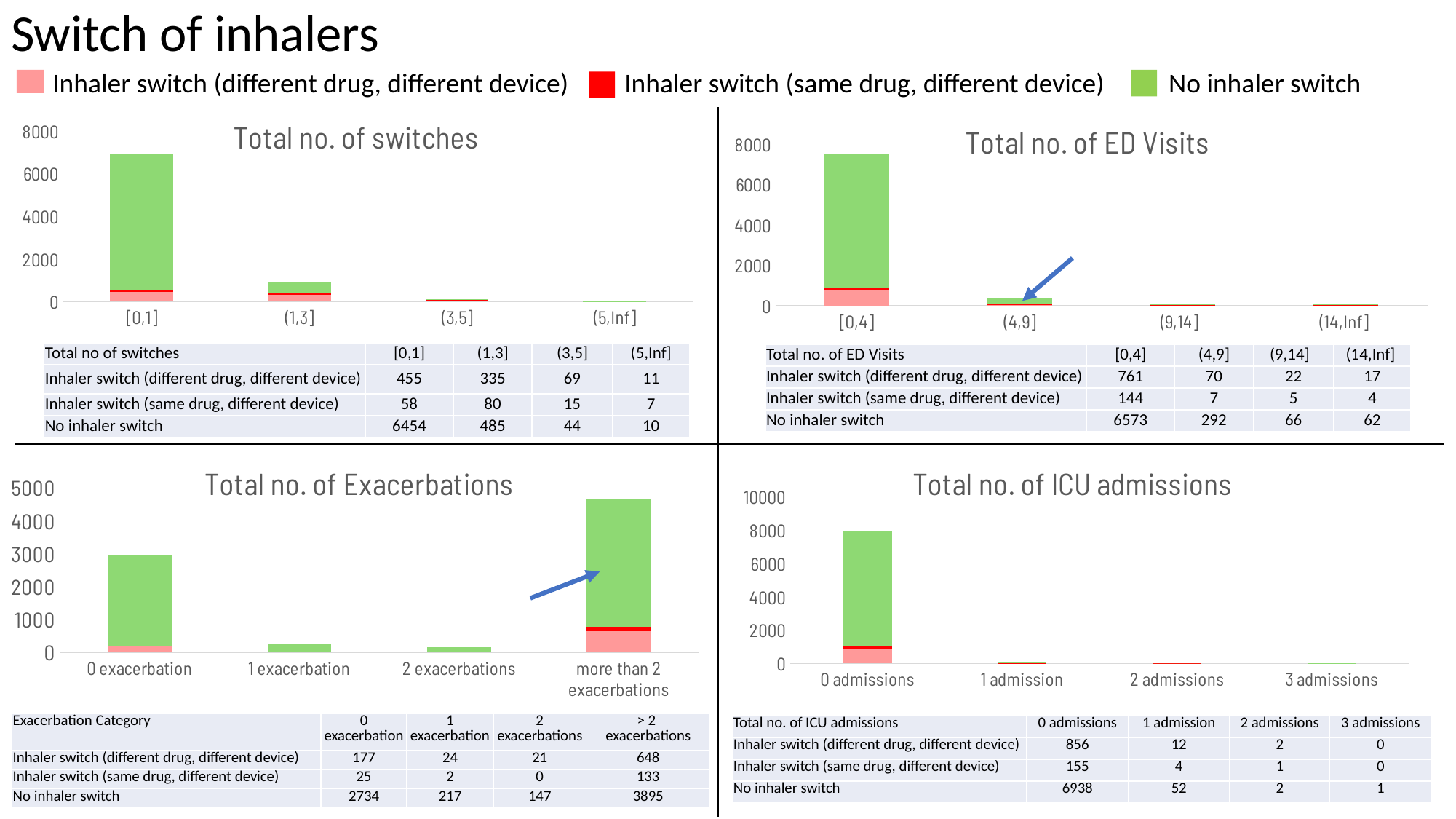

# Switch of inhalers
Inhaler switch (different drug, different device)         Inhaler switch (same drug, different device)	    No inhaler switch

### Chart: Total no. of switches

| Category | Inhaler switch (different drug, different device) | Inhaler switch (same drug, different device) | No inhaler switch |
|---|---|---|---|
| [0,1] | 455.0 | 58.0 | 6454.0 |
| (1,3] | 335.0 | 80.0 | 485.0 |
| (3,5] | 69.0 | 15.0 | 44.0 |
| (5,Inf] | 11.0 | 7.0 | 10.0 |

### Chart: Total no. of ED Visits

| Category | Inhaler switch (different drug, different device) | Inhaler switch (same drug, different device) | No inhaler switch |
|---|---|---|---|
| [0,4] | 761.0 | 144.0 | 6573.0 |
| (4,9] | 70.0 | 7.0 | 292.0 |
| (9,14]   | 22.0 | 5.0 | 66.0 |
| (14,Inf]  | 17.0 | 4.0 | 62.0 |
| Total no of switches | [0,1] | (1,3] | (3,5] | (5,Inf] |
| --- | --- | --- | --- | --- |
| Inhaler switch (different drug, different device) | 455 | 335 | 69 | 11 |
| Inhaler switch (same drug, different device) | 58 | 80 | 15 | 7 |
| No inhaler switch | 6454 | 485 | 44 | 10 |
| Total no. of ED Visits | [0,4] | (4,9] | (9,14] | (14,Inf] |
| --- | --- | --- | --- | --- |
| Inhaler switch (different drug, different device) | 761 | 70 | 22 | 17 |
| Inhaler switch (same drug, different device) | 144 | 7 | 5 | 4 |
| No inhaler switch | 6573 | 292 | 66 | 62 |

### Chart: Total no. of Exacerbations

| Category | Inhaler switch (different drug, different device) | Inhaler switch (same drug, different device) | No inhaler switch |
|---|---|---|---|
| 0 exacerbation | 177.0 | 25.0 | 2734.0 |
| 1 exacerbation | 24.0 | 2.0 | 217.0 |
| 2 exacerbations | 21.0 | 0.0 | 147.0 |
| more than 2 exacerbations | 648.0 | 133.0 | 3895.0 |

### Chart: Total no. of ICU admissions

| Category | Inhaler switch (different drug, different device) | Inhaler switch (same drug, different device) | No inhaler switch |
|---|---|---|---|
| 0 admissions | 856.0 | 155.0 | 6938.0 |
| 1 admission | 12.0 | 4.0 | 52.0 |
| 2 admissions | 2.0 | 1.0 | 2.0 |
| 3 admissions | 0.0 | 0.0 | 1.0 |
| Exacerbation Category | 0 exacerbation | 1 exacerbation | 2 exacerbations | > 2 exacerbations |
| --- | --- | --- | --- | --- |
| Inhaler switch (different drug, different device) | 177 | 24 | 21 | 648 |
| Inhaler switch (same drug, different device) | 25 | 2 | 0 | 133 |
| No inhaler switch | 2734 | 217 | 147 | 3895 |
| Total no. of ICU admissions | 0 admissions | 1 admission | 2 admissions | 3 admissions |
| --- | --- | --- | --- | --- |
| Inhaler switch (different drug, different device) | 856 | 12 | 2 | 0 |
| Inhaler switch (same drug, different device) | 155 | 4 | 1 | 0 |
| No inhaler switch | 6938 | 52 | 2 | 1 |